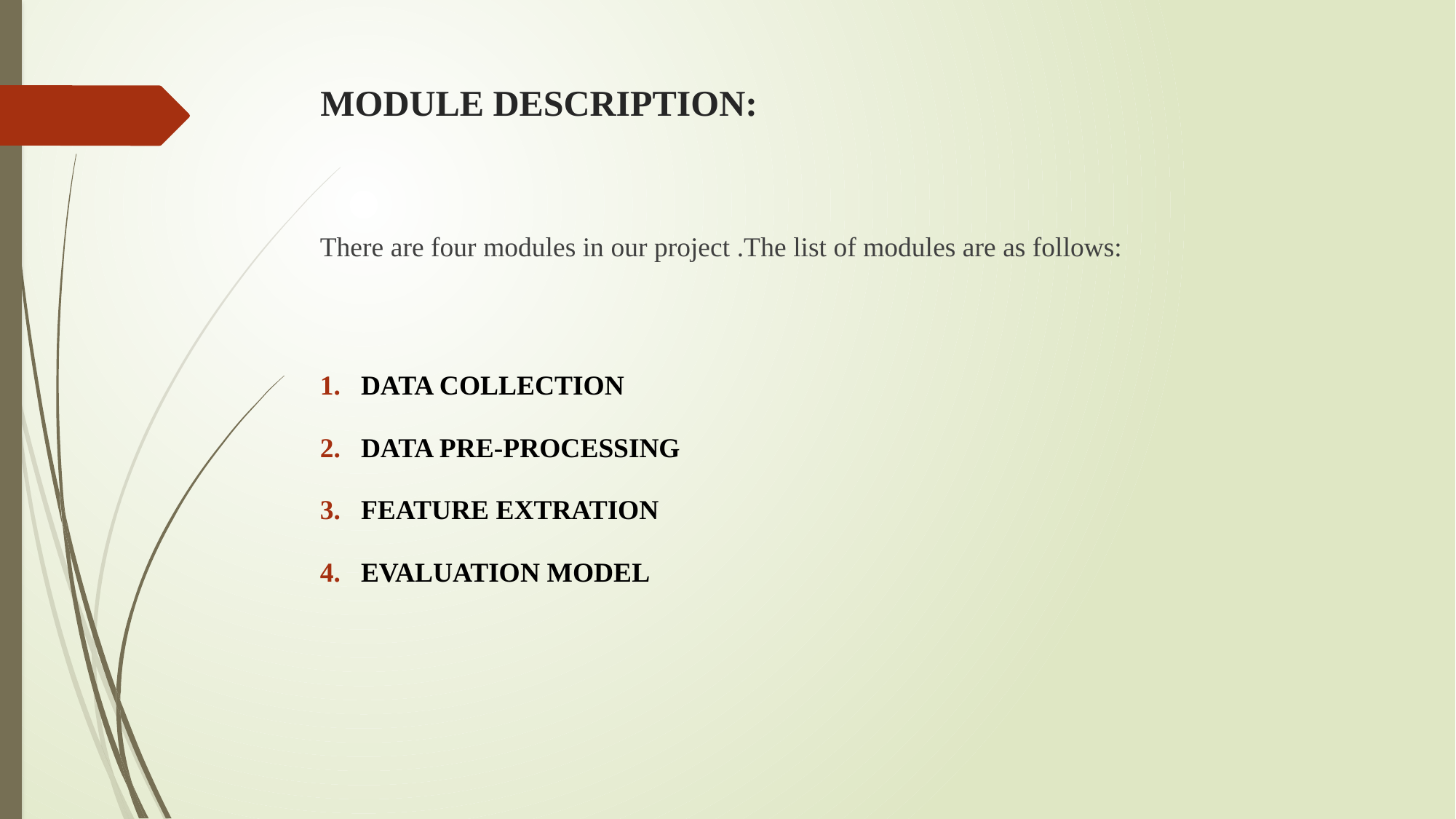

# MODULE DESCRIPTION:

There are four modules in our project .The list of modules are as follows:

DATA COLLECTION
DATA PRE-PROCESSING
FEATURE EXTRATION
EVALUATION MODEL